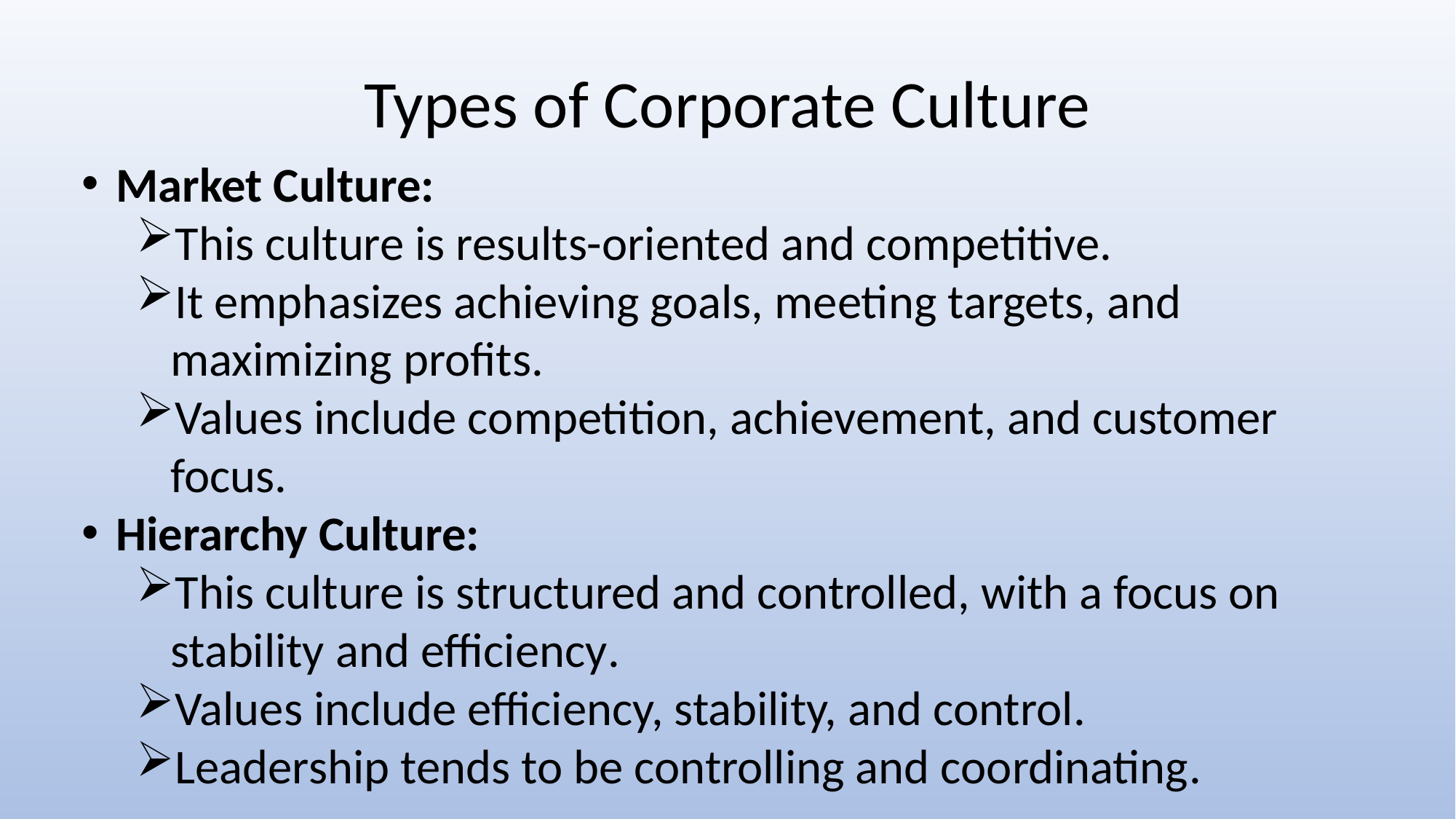

# Types of Corporate Culture
Market Culture:
This culture is results-oriented and competitive.
It emphasizes achieving goals, meeting targets, and maximizing profits.
Values include competition, achievement, and customer focus.
Hierarchy Culture:
This culture is structured and controlled, with a focus on stability and efficiency.
Values include efficiency, stability, and control.
Leadership tends to be controlling and coordinating.